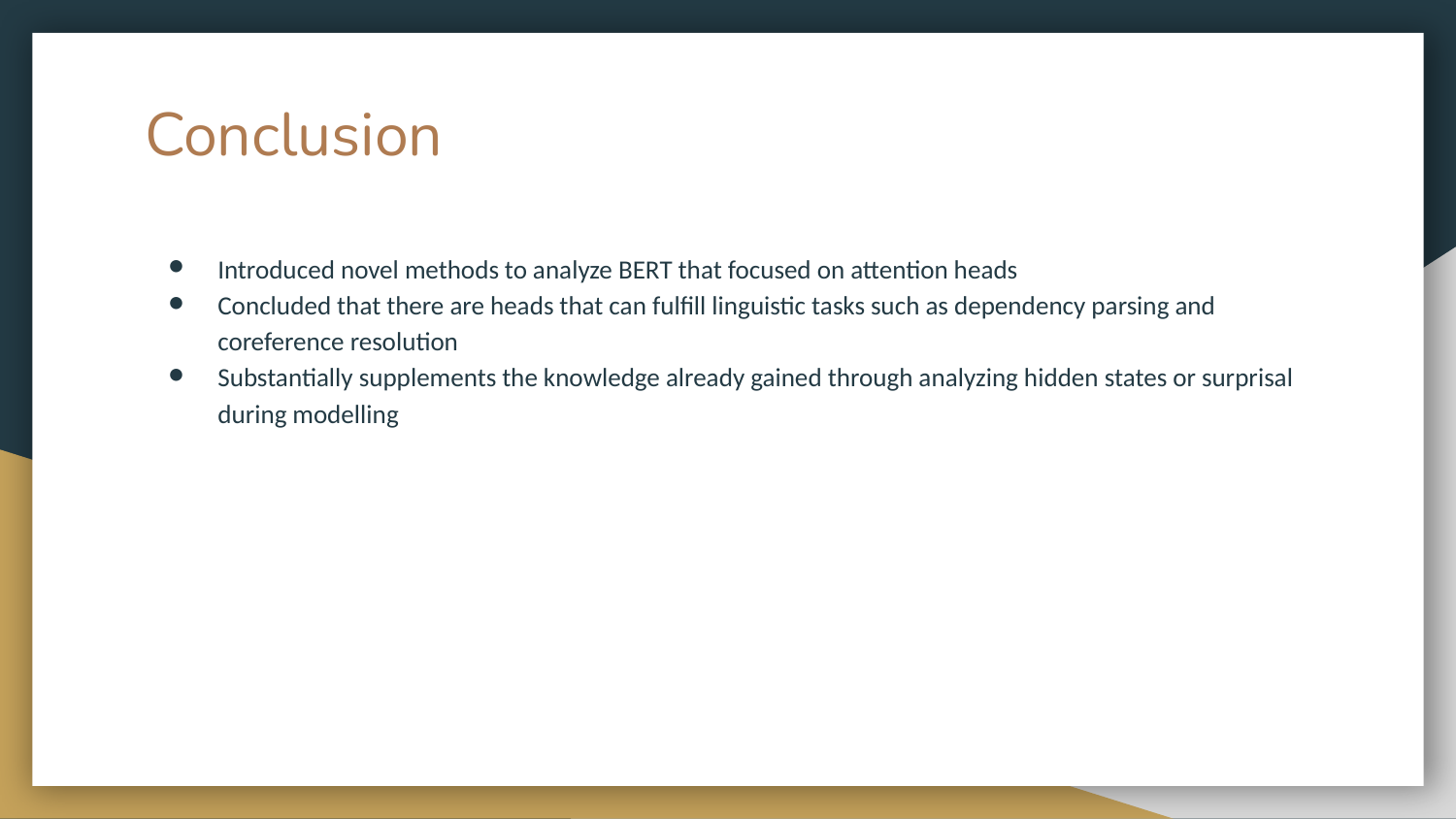

# Conclusion
Introduced novel methods to analyze BERT that focused on attention heads
Concluded that there are heads that can fulfill linguistic tasks such as dependency parsing and coreference resolution
Substantially supplements the knowledge already gained through analyzing hidden states or surprisal during modelling